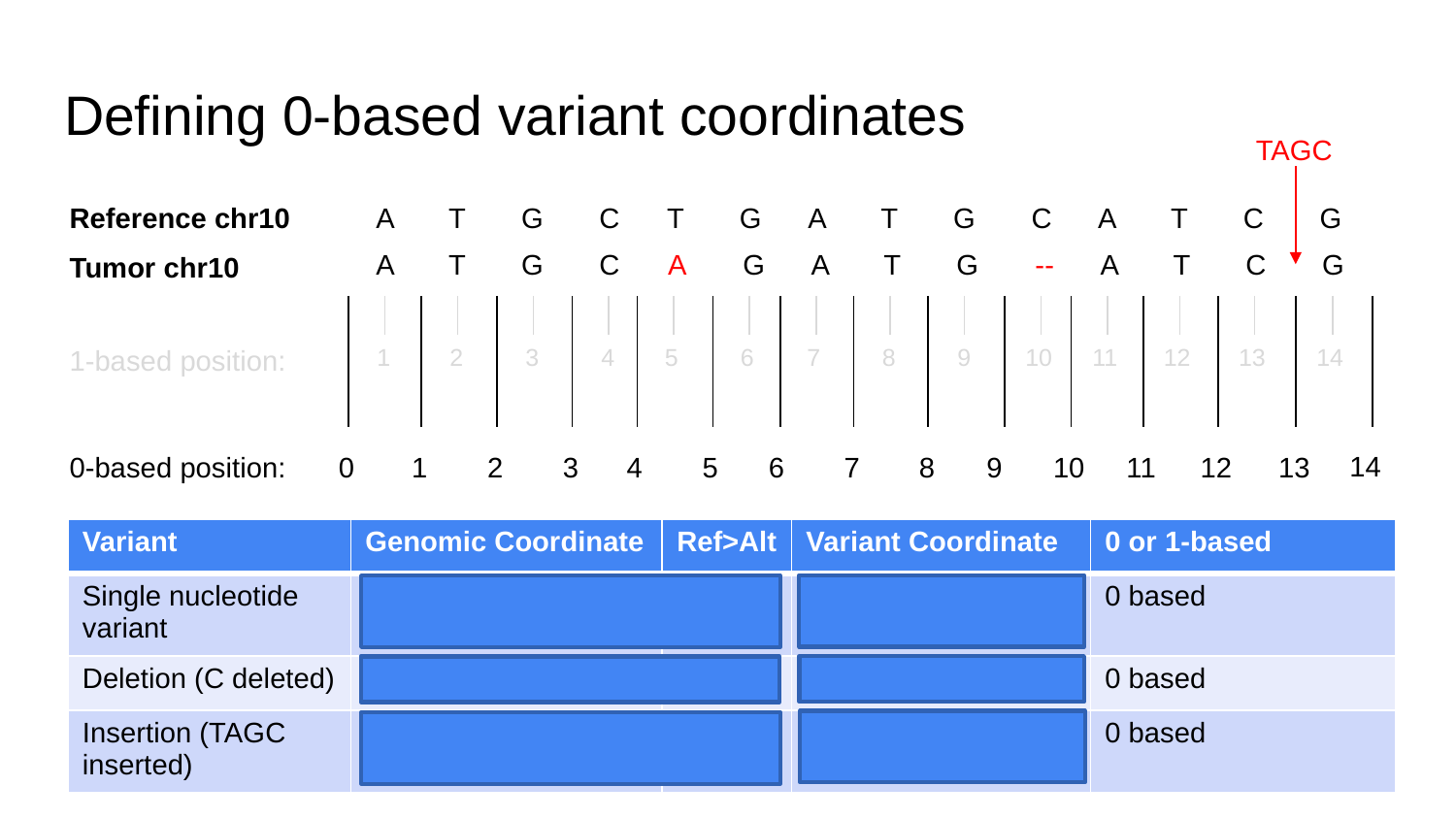

# Defining 0-based variant coordinates
TAGC
Reference chr10
A       T       G       C      T       G      A       T       G       C      A       T       C       G
A       T       G       C      A       G      A       T       G       --      A       T       C       G
Tumor chr10
1-based position:
1
2
3
4
5
6
7
8
9
10
11
12
13
14
0-based position:
14
0
1
2
3
4
5
6
7
8
9
10
11
12
13
| Variant | Genomic Coordinate | Ref>Alt | Variant Coordinate | 0 or 1-based |
| --- | --- | --- | --- | --- |
| Single nucleotide variant | chr10:4-5 | T>A | chr10:4-5 T/A | 0 based |
| Deletion (C deleted) | chr10:9-10 | DEL | chr10:9-10 C/- | 0 based |
| Insertion (TAGC inserted) | chr10:13-13 | INS | chr10:13-13 -/TAGC | 0 based |